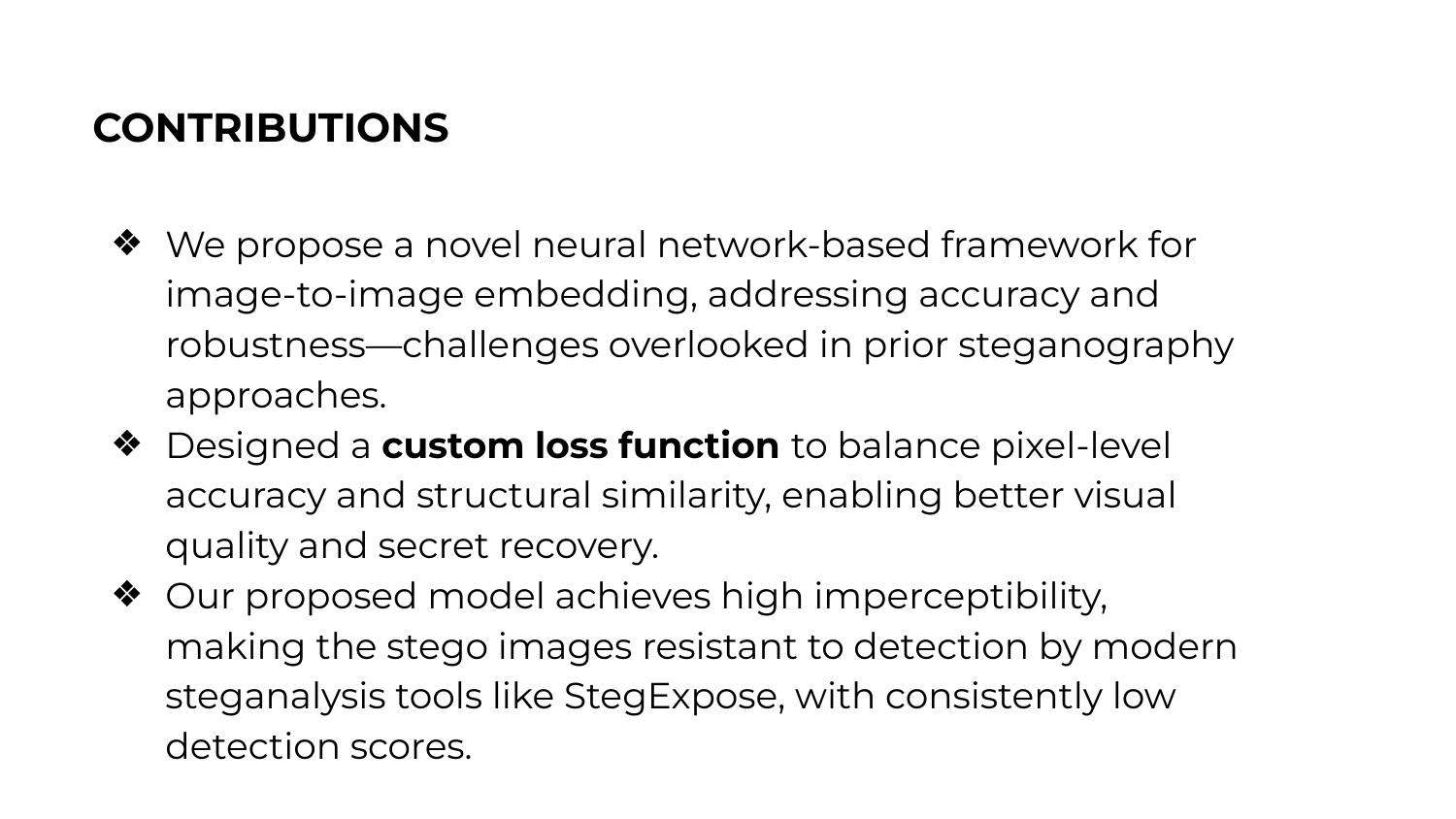

CONTRIBUTIONS

We propose a novel neural network-based framework for image-to-image embedding, addressing accuracy and robustness—challenges overlooked in prior steganography approaches.
Designed a custom loss function to balance pixel-level accuracy and structural similarity, enabling better visual quality and secret recovery.
Our proposed model achieves high imperceptibility, making the stego images resistant to detection by modern steganalysis tools like StegExpose, with consistently low detection scores.